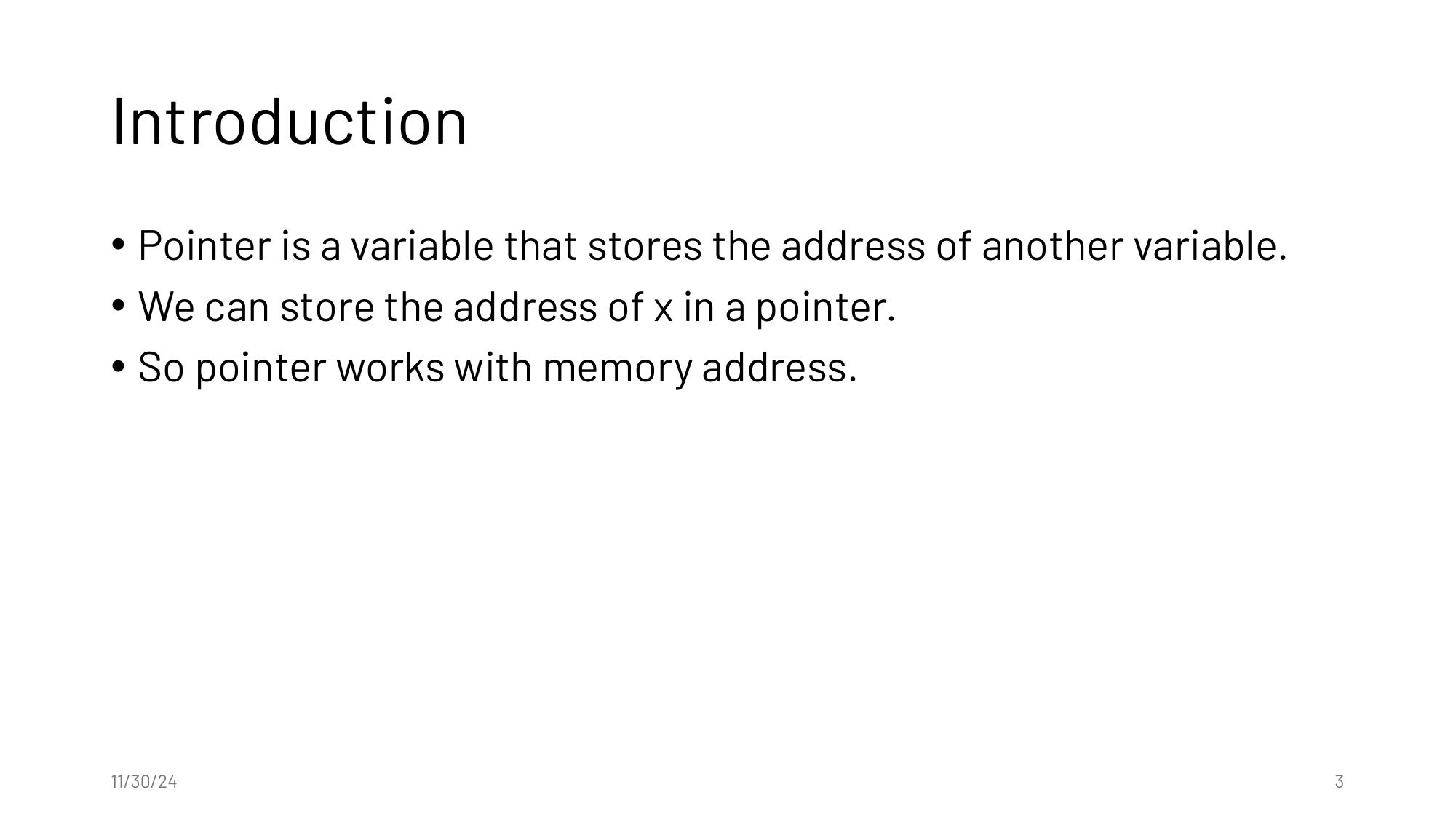

# Introduction
Pointer is a variable that stores the address of another variable.
We can store the address of x in a pointer.
So pointer works with memory address.
11/30/24
3